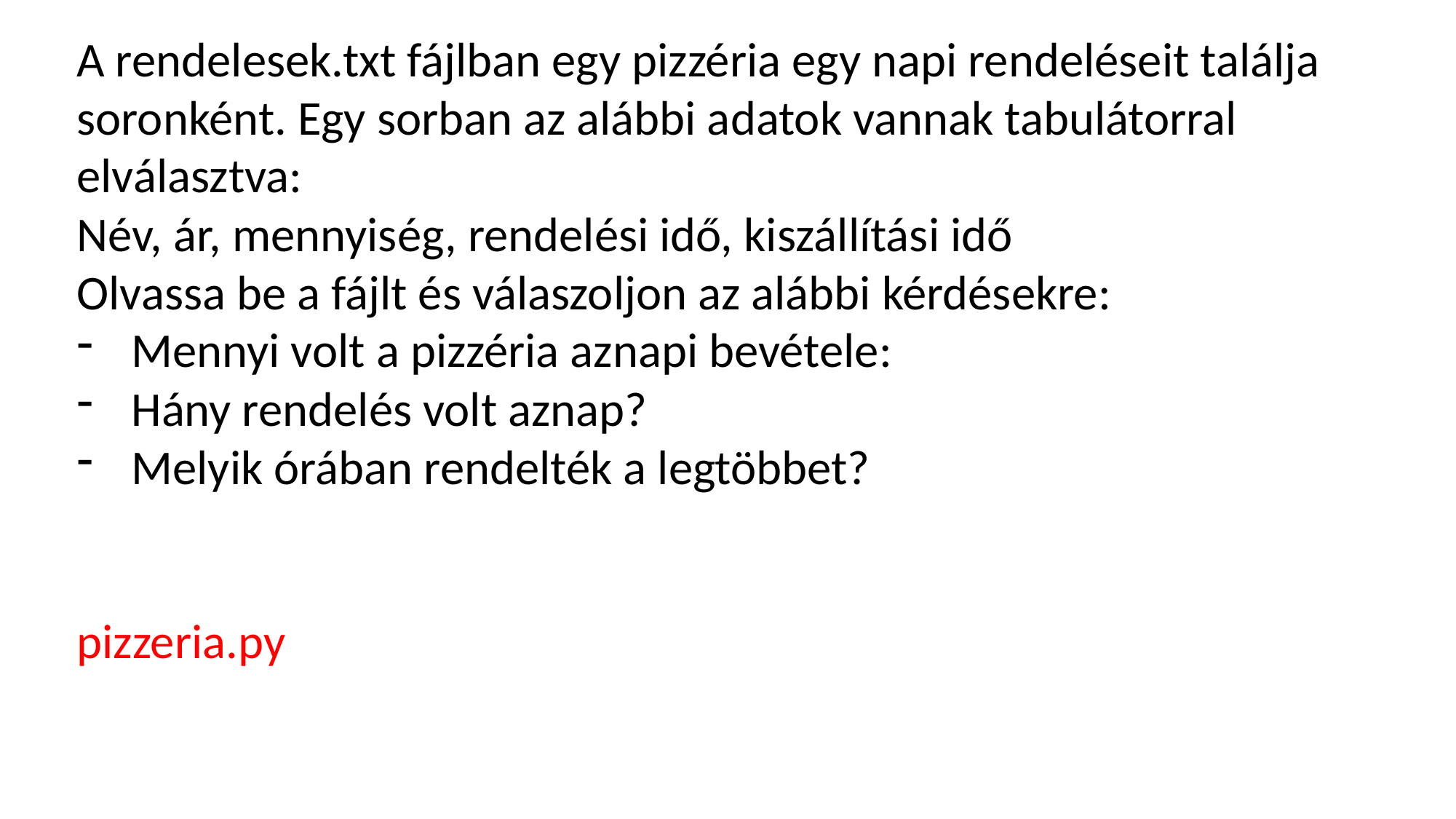

A rendelesek.txt fájlban egy pizzéria egy napi rendeléseit találja soronként. Egy sorban az alábbi adatok vannak tabulátorral elválasztva:
Név, ár, mennyiség, rendelési idő, kiszállítási idő
Olvassa be a fájlt és válaszoljon az alábbi kérdésekre:
Mennyi volt a pizzéria aznapi bevétele:
Hány rendelés volt aznap?
Melyik órában rendelték a legtöbbet?

pizzeria.py